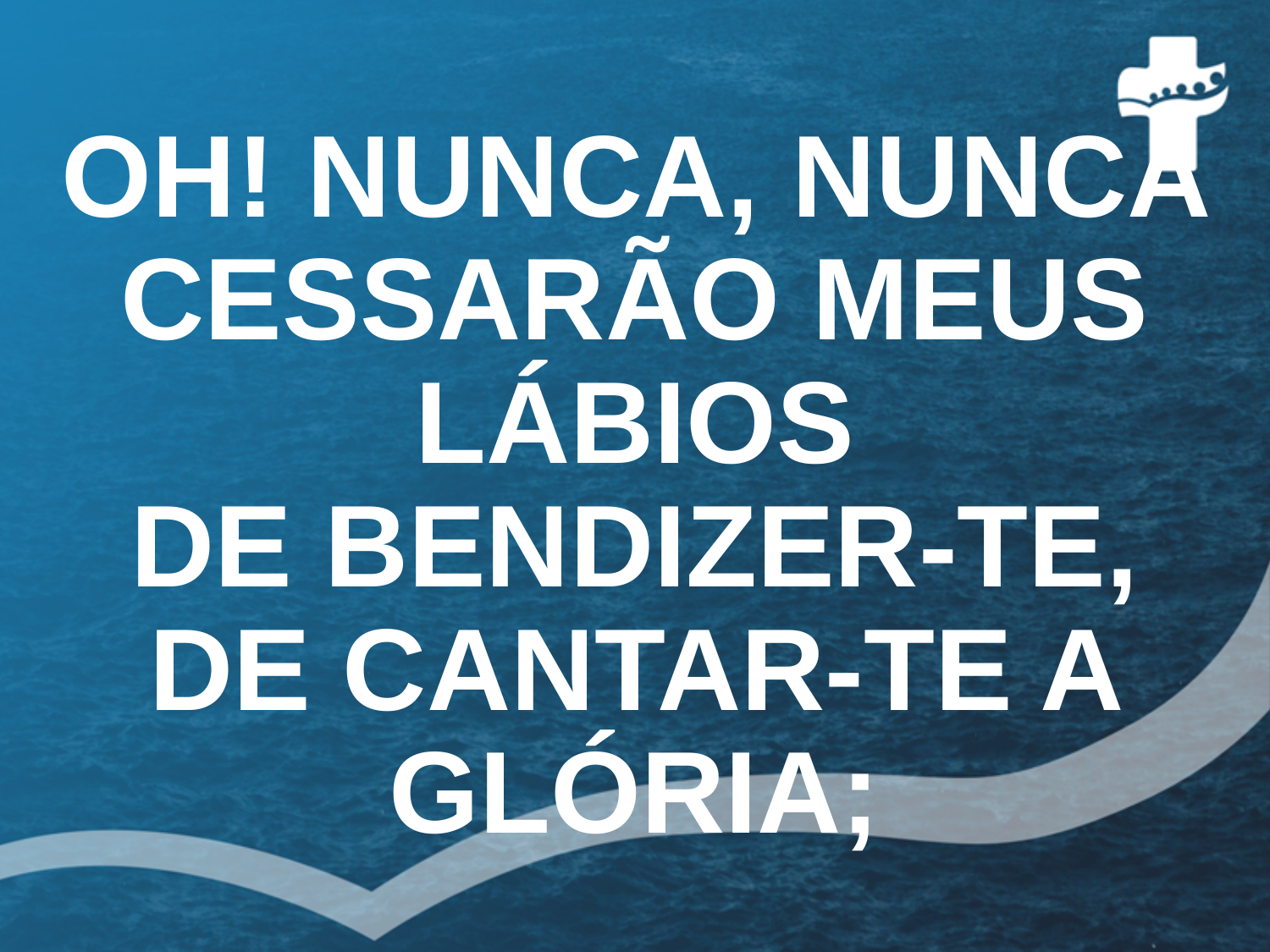

# OH! NUNCA, NUNCA CESSARÃO MEUS LÁBIOS DE BENDIZER-TE, DE CANTAR-TE A GLÓRIA;